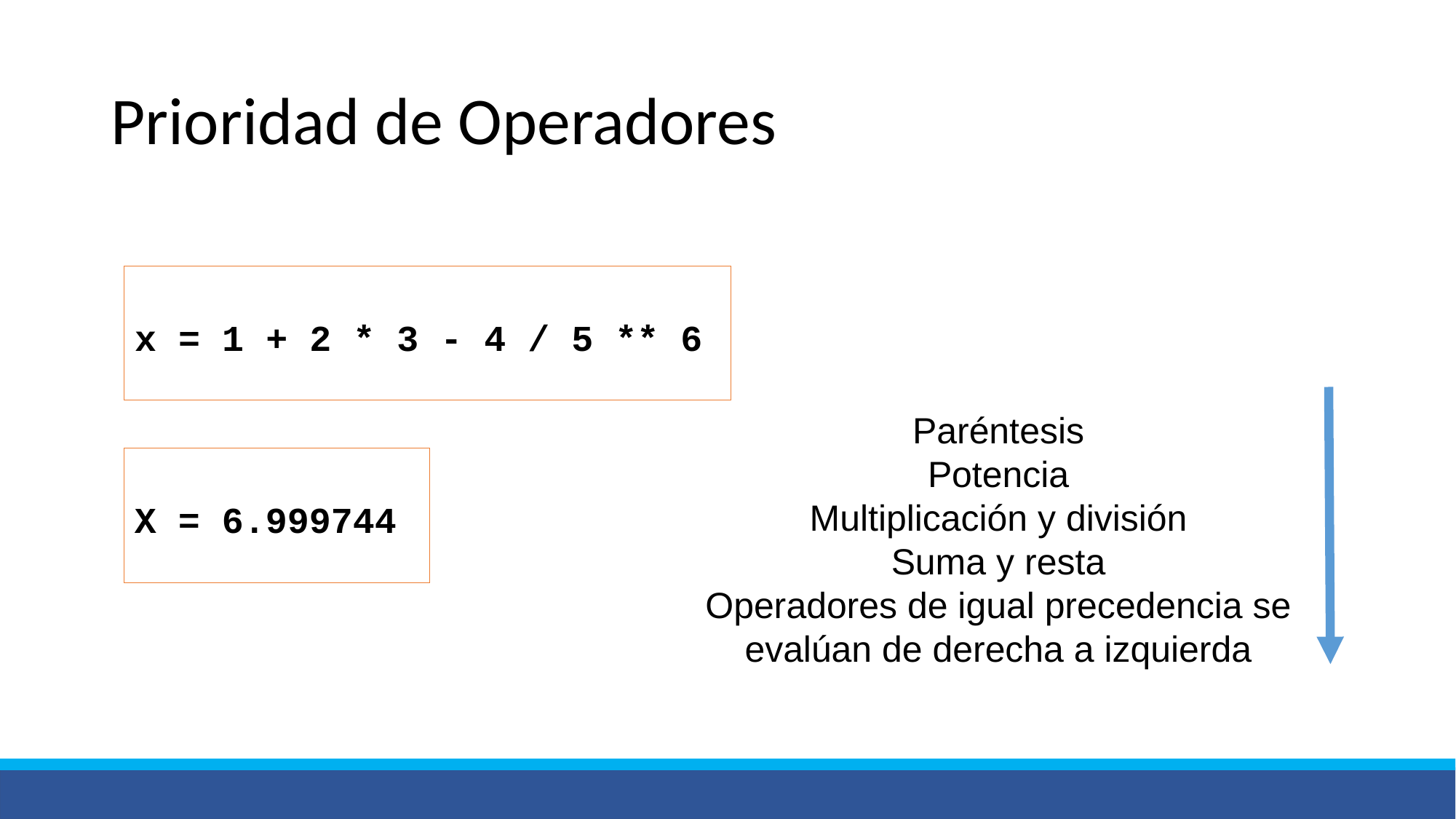

# Prioridad de Operadores

x = 1 + 2 * 3 - 4 / 5 ** 6

Paréntesis
Potencia
Multiplicación y división
Suma y resta
Operadores de igual precedencia se evalúan de derecha a izquierda

X = 6.999744